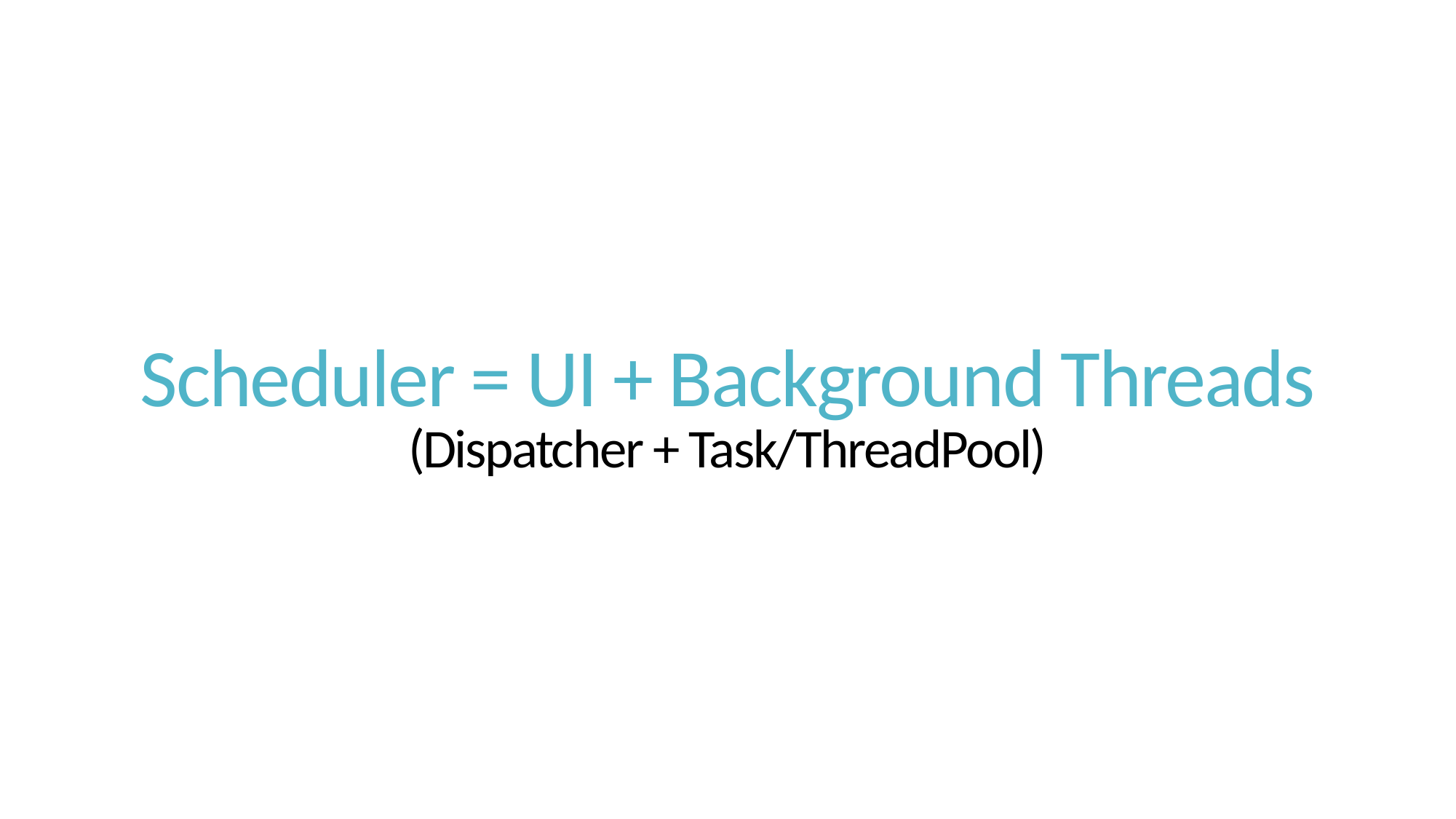

# Scheduler = UI + Background Threads (Dispatcher + Task/ThreadPool)